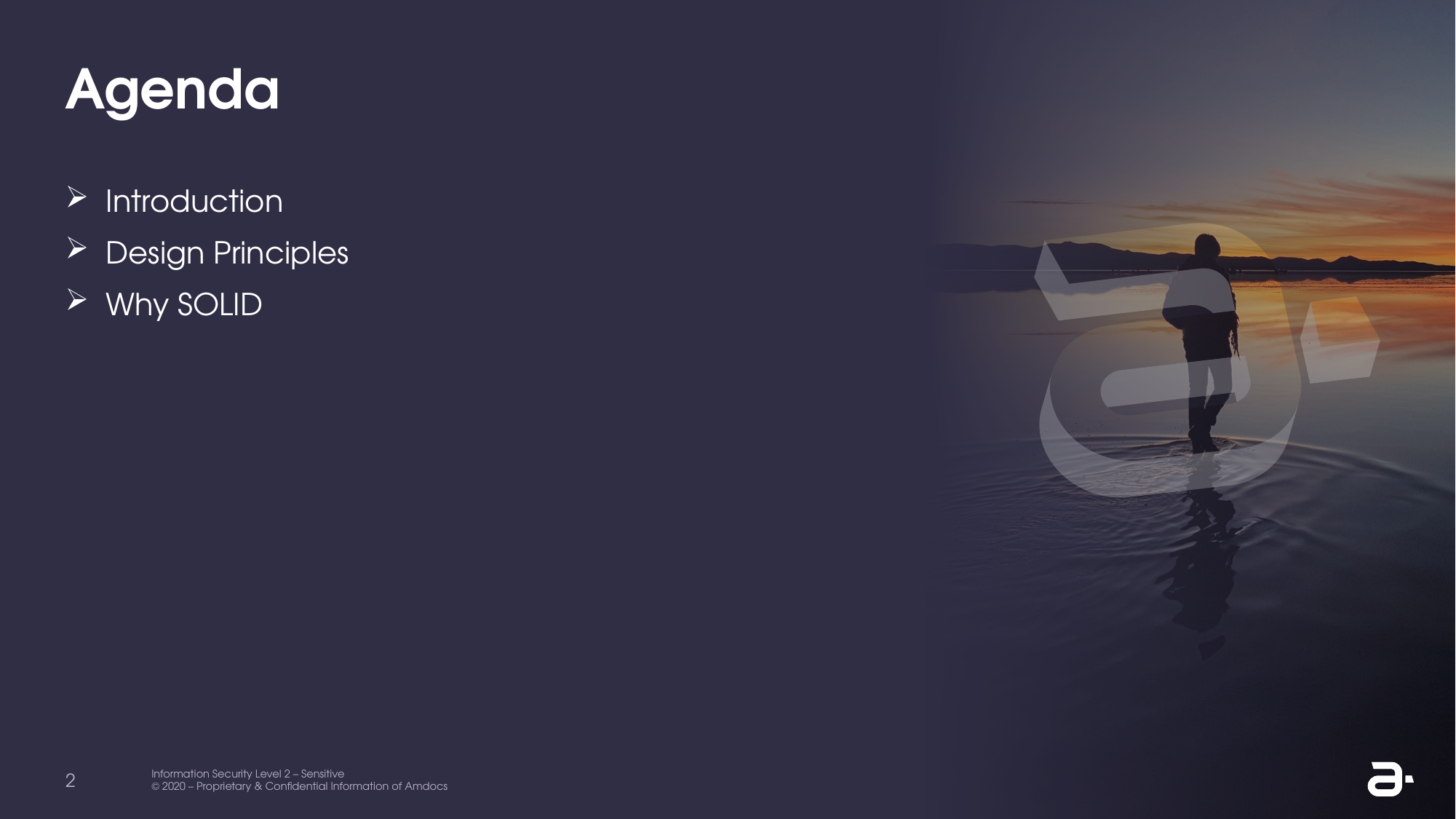

# Agenda
Introduction
Design Principles
Why SOLID